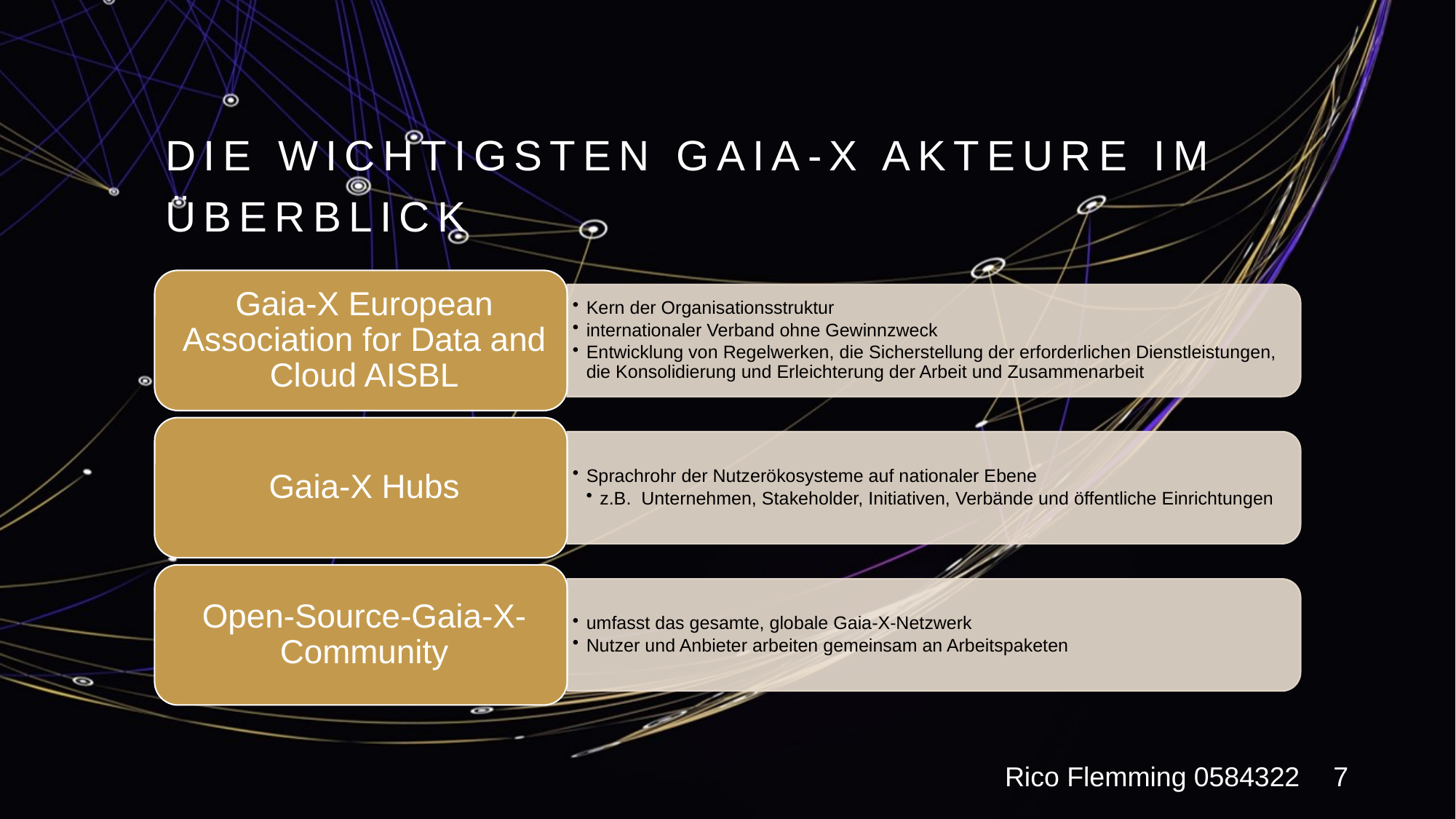

# Die wichtigsten Gaia-X Akteure im Überblick
Kern der Organisationsstruktur
internationaler Verband ohne Gewinnzweck
Entwicklung von Regelwerken, die Sicherstellung der erforderlichen Dienstleistungen, die Konsolidierung und Erleichterung der Arbeit und Zusammenarbeit
Gaia-X European Association for Data and Cloud AISBL
Sprachrohr der Nutzerökosysteme auf nationaler Ebene
z.B.  Unternehmen, Stakeholder, Initiativen, Verbände und öffentliche Einrichtungen
Gaia-X Hubs
umfasst das gesamte, globale Gaia-X-Netzwerk
Nutzer und Anbieter arbeiten gemeinsam an Arbeitspaketen
Open-Source-Gaia-X-Community
Rico Flemming 0584322
7